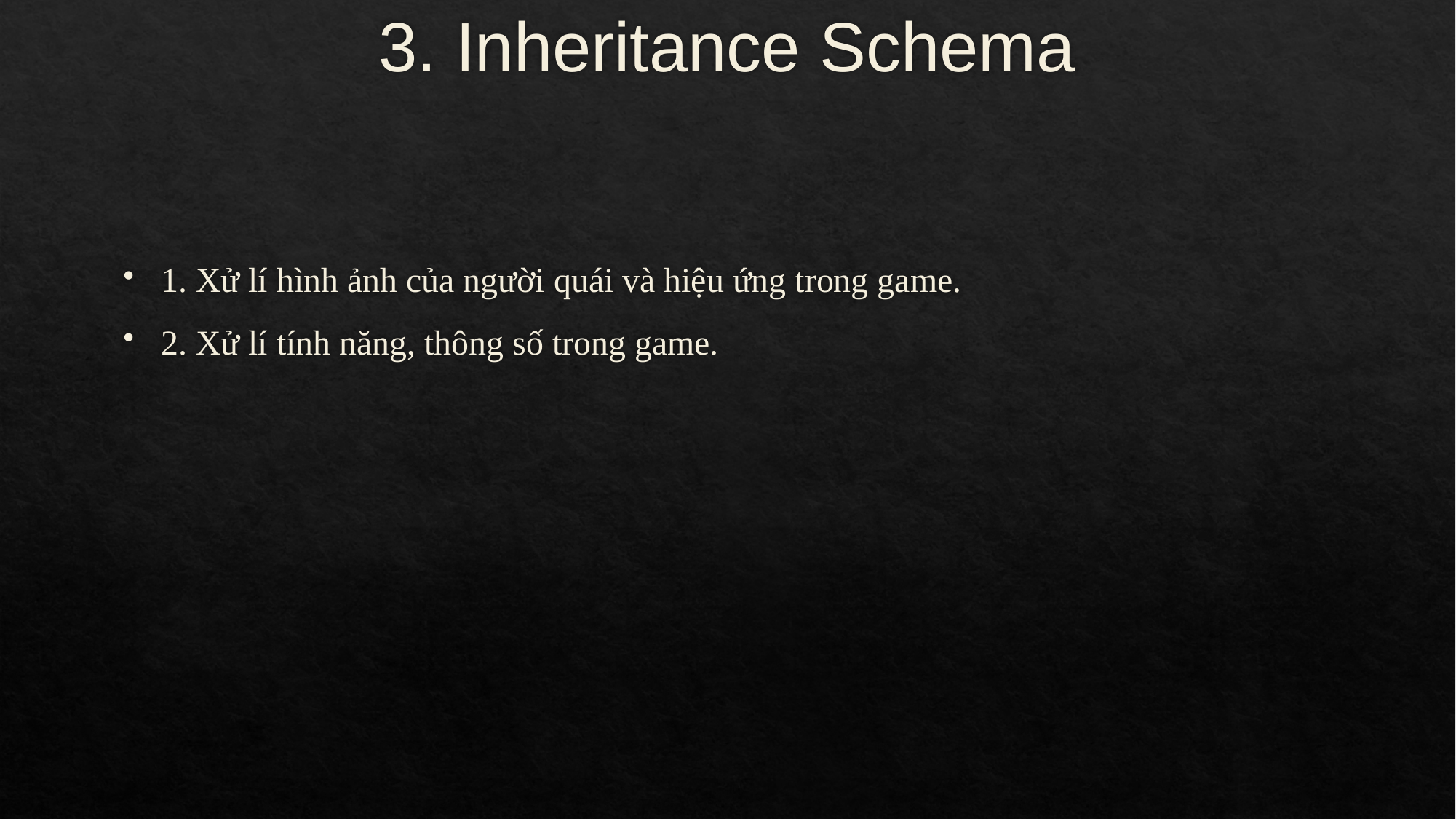

# 3. Inheritance Schema
1. Xử lí hình ảnh của người quái và hiệu ứng trong game.
2. Xử lí tính năng, thông số trong game.